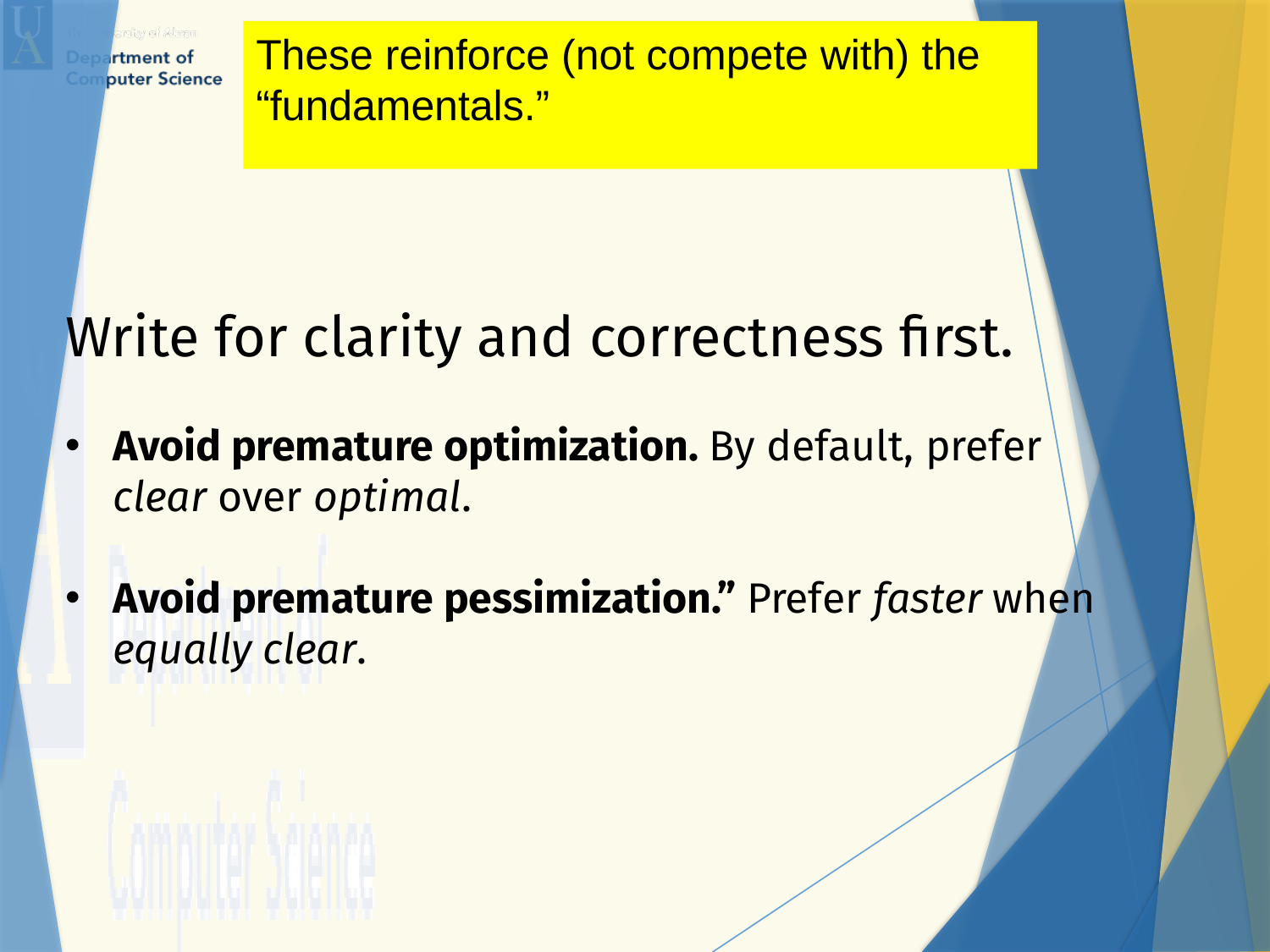

These reinforce (not compete with) the “fundamentals.”

Write for clarity and correctness first.

Avoid premature optimization. By default, prefer clear over optimal.

Avoid premature pessimization.” Prefer faster when equally clear.